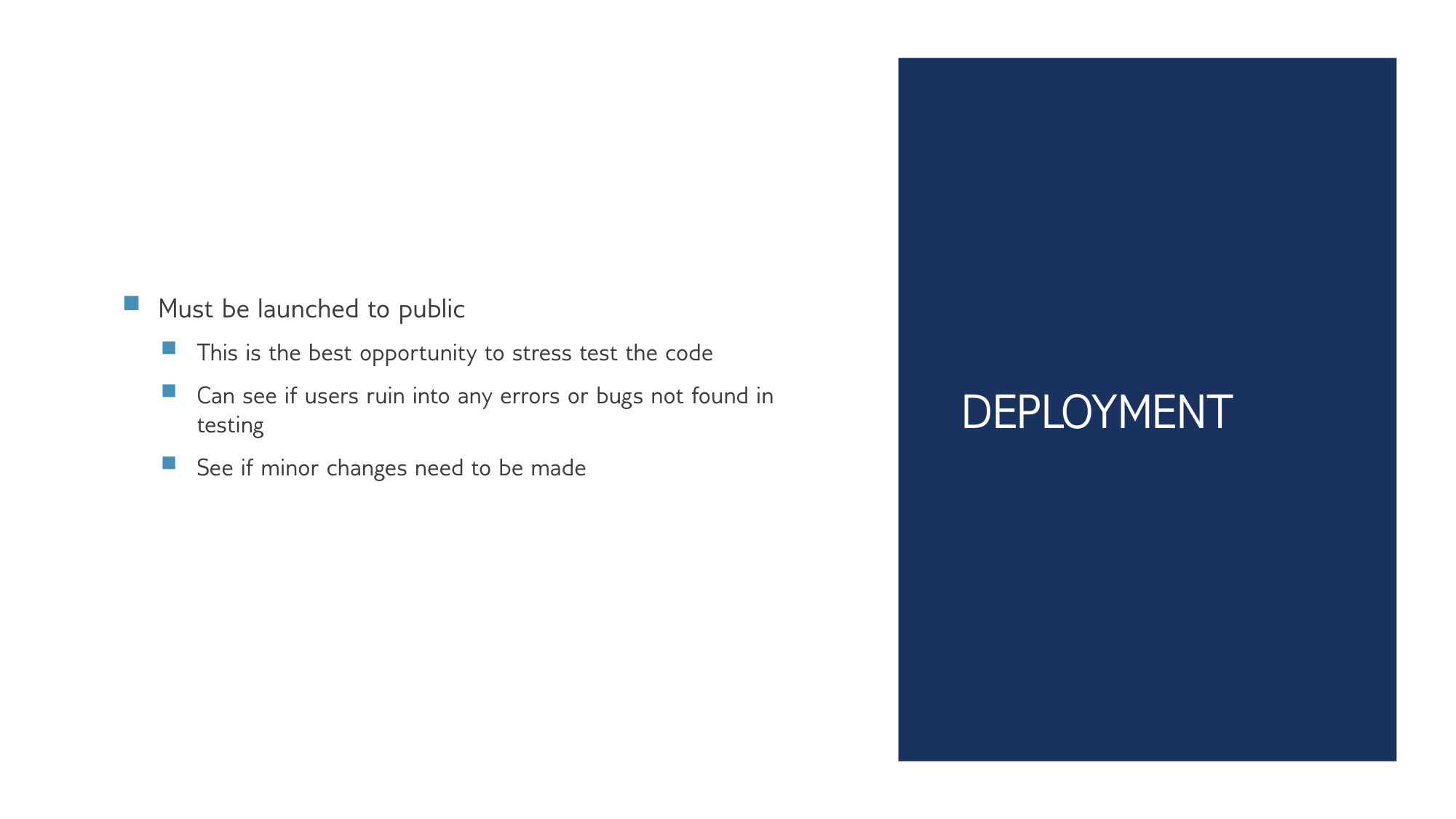

Must be launched to public
This is the best opportunity to stress test the code
Can see if users ruin into any errors or bugs not found in testing
See if minor changes need to be made

# Deployment